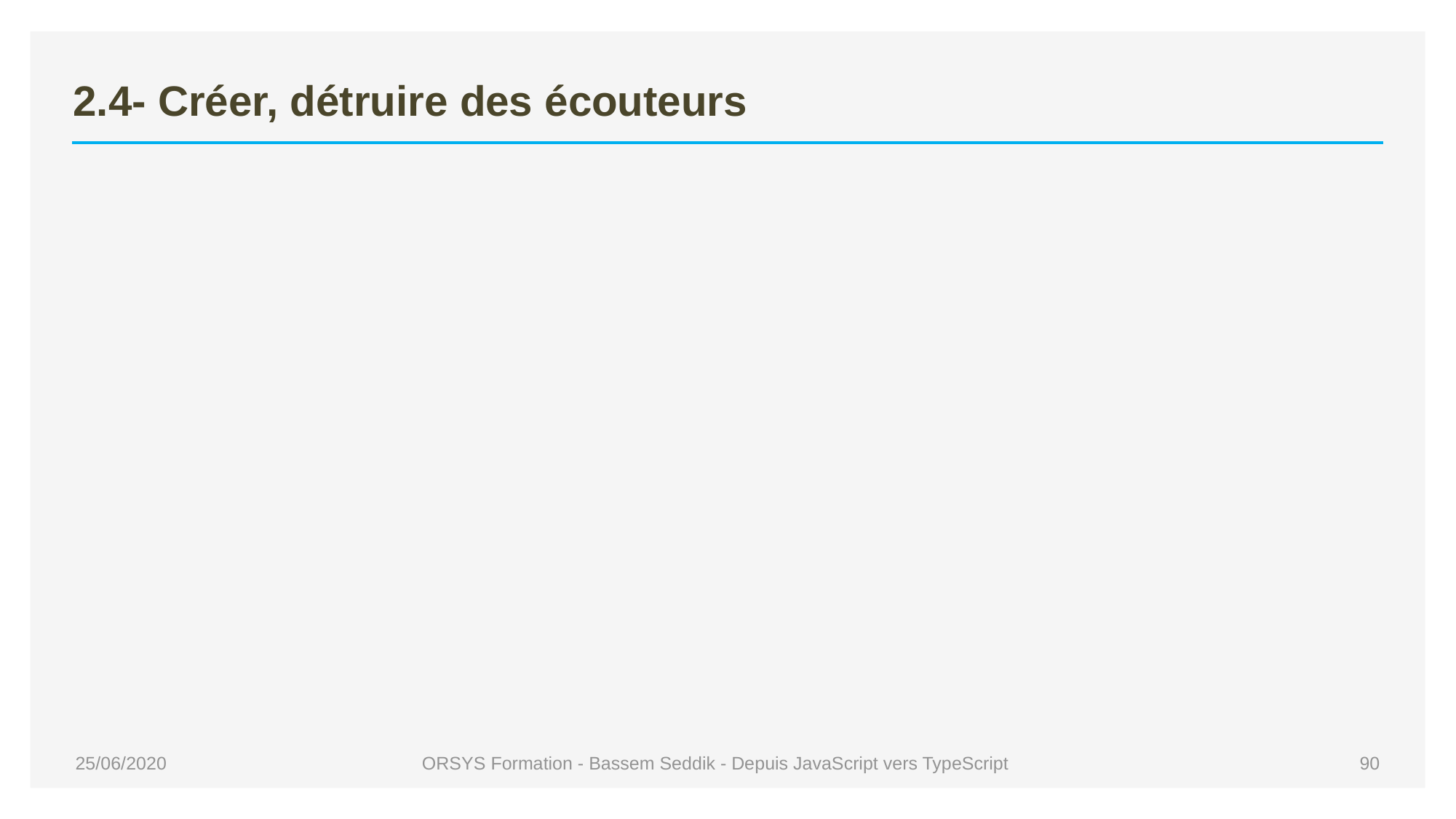

# 2.4- Créer, détruire des écouteurs

25/06/2020
ORSYS Formation - Bassem Seddik - Depuis JavaScript vers TypeScript
90